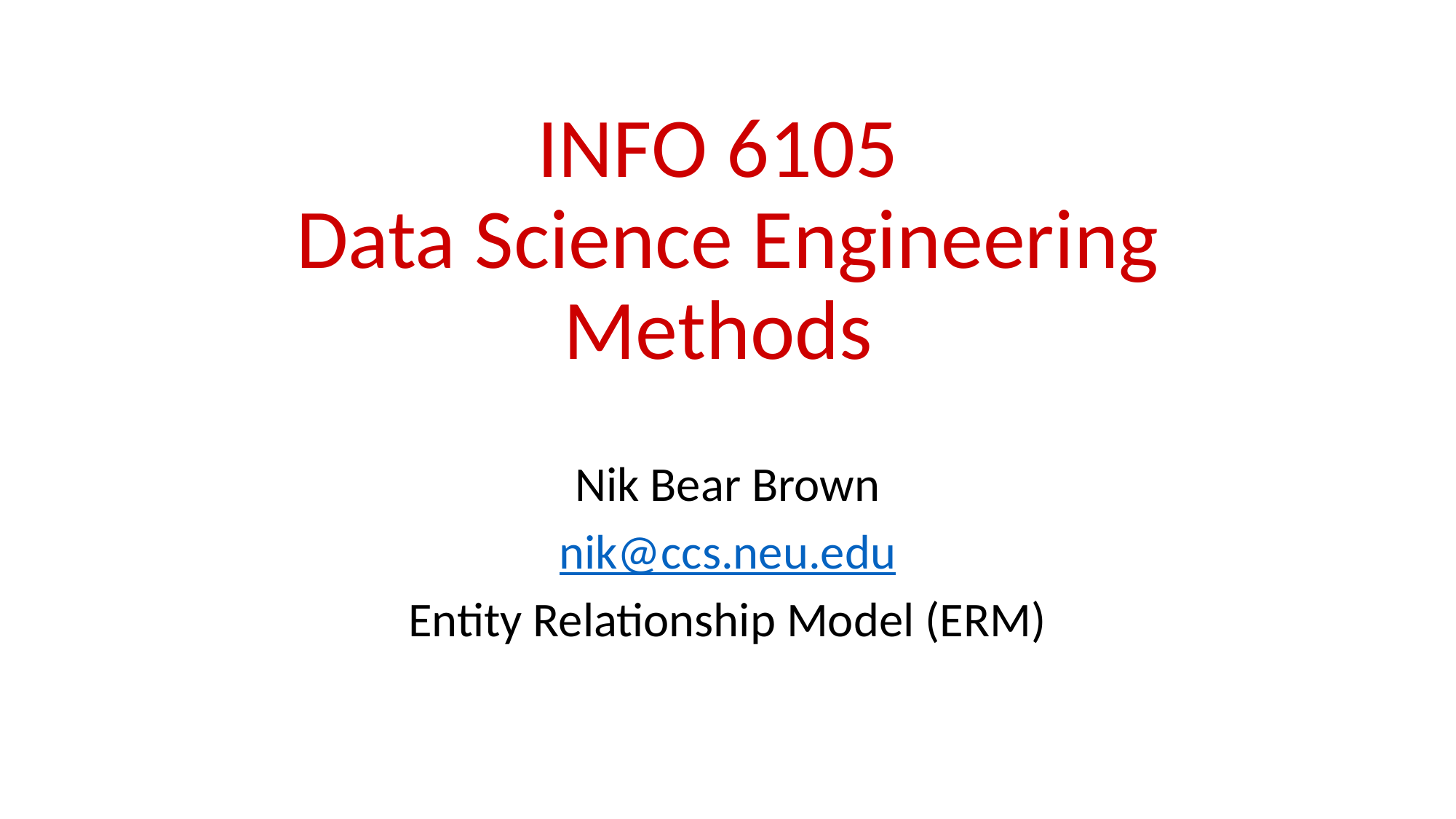

# INFO 6105 Data Science Engineering Methods
Nik Bear Brown
nik@ccs.neu.edu
Entity Relationship Model (ERM)